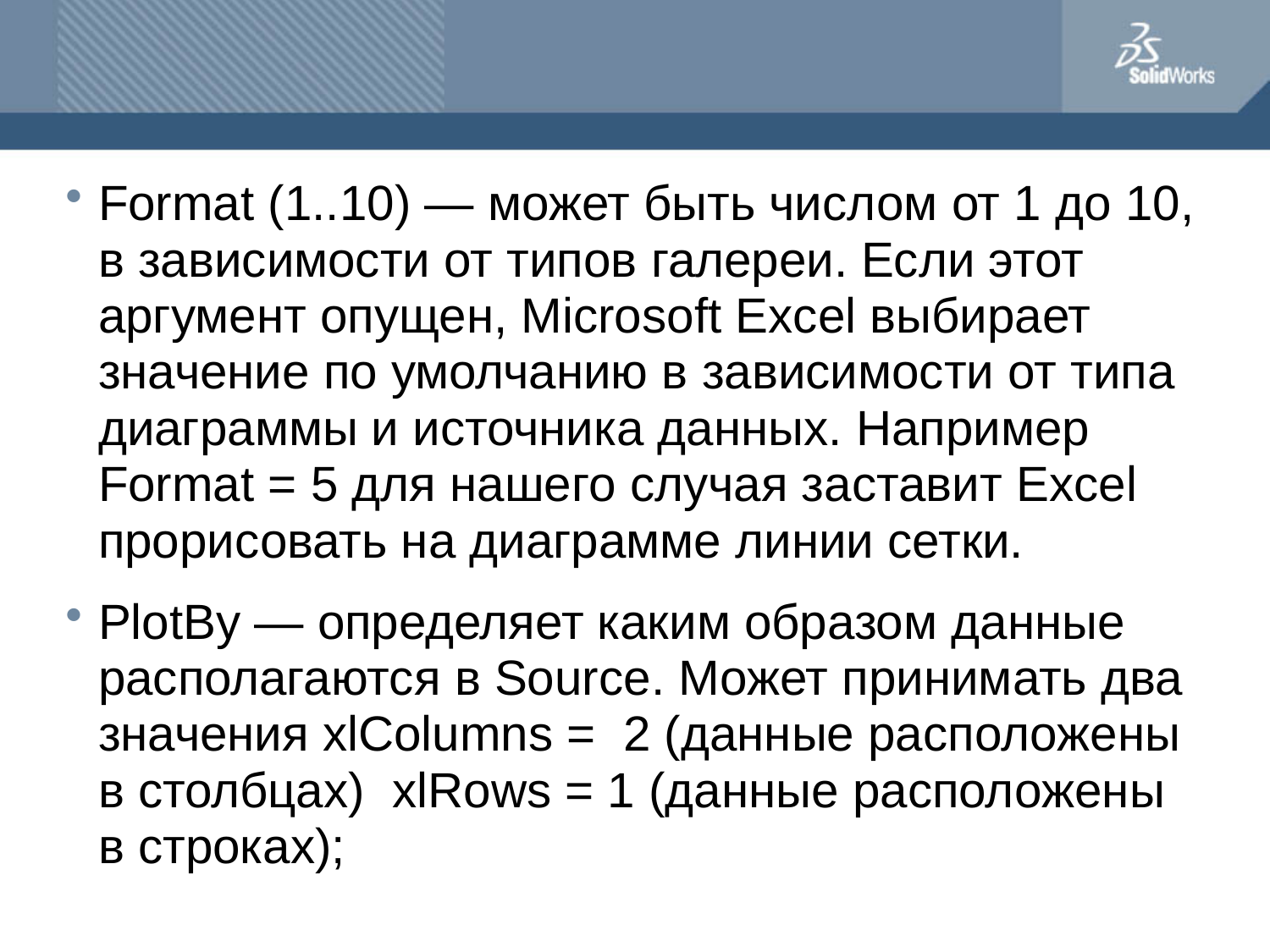

#
Format (1..10) — может быть числом от 1 до 10, в зависимости от типов галереи. Если этот аргумент опущен, Microsoft Excel выбирает значение по умолчанию в зависимости от типа диаграммы и источника данных. Например Format = 5 для нашего случая заставит Excel прорисовать на диаграмме линии сетки.
PlotBy — определяет каким образом данные располагаются в Source. Может принимать два значения xlColumns =  2 (данные расположены в столбцах)  xlRows = 1 (данные расположены в строках);